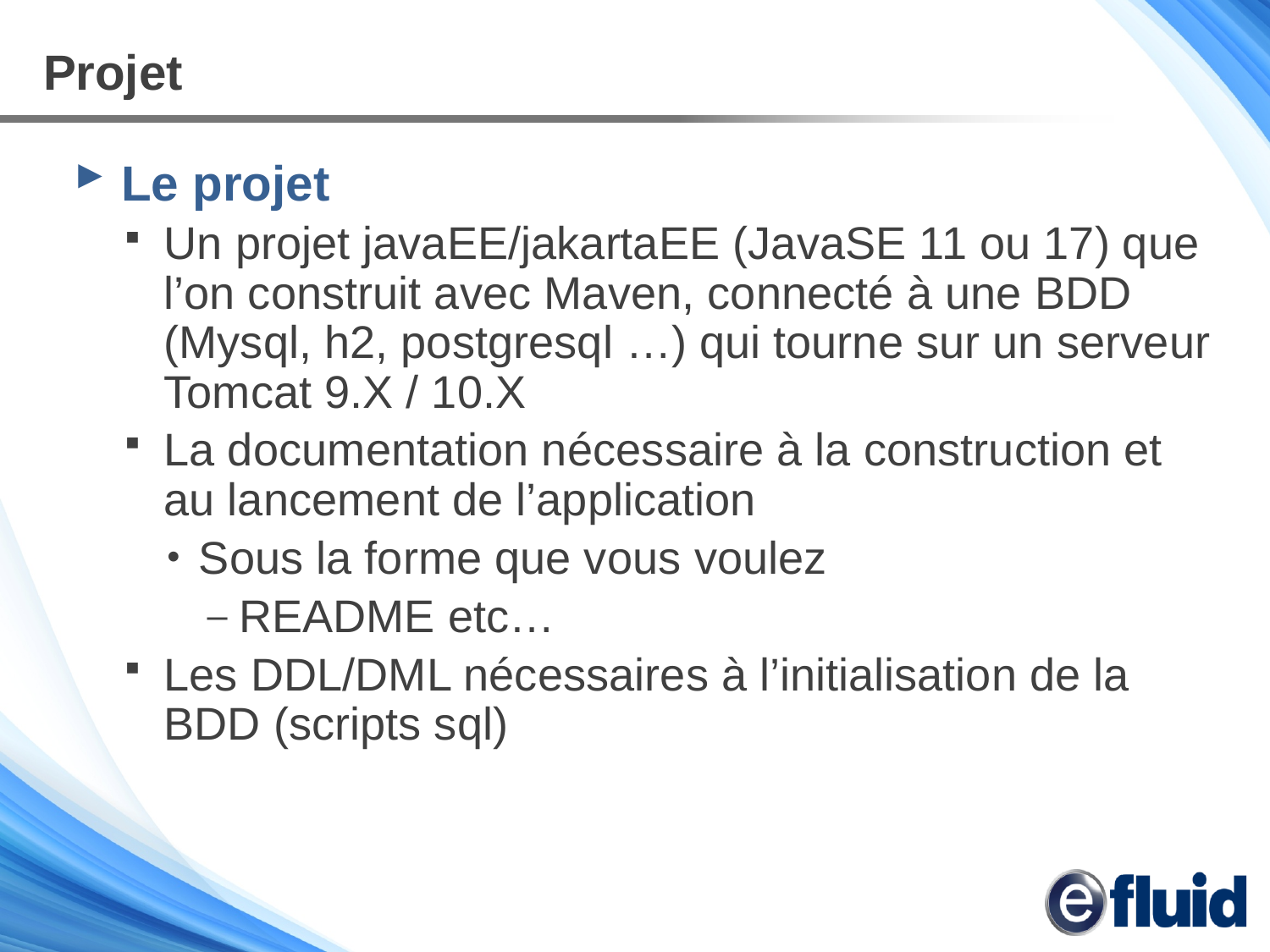

# Projet
Le projet
Un projet javaEE/jakartaEE (JavaSE 11 ou 17) que l’on construit avec Maven, connecté à une BDD (Mysql, h2, postgresql …) qui tourne sur un serveur Tomcat 9.X / 10.X
La documentation nécessaire à la construction et au lancement de l’application
Sous la forme que vous voulez
README etc…
Les DDL/DML nécessaires à l’initialisation de la BDD (scripts sql)